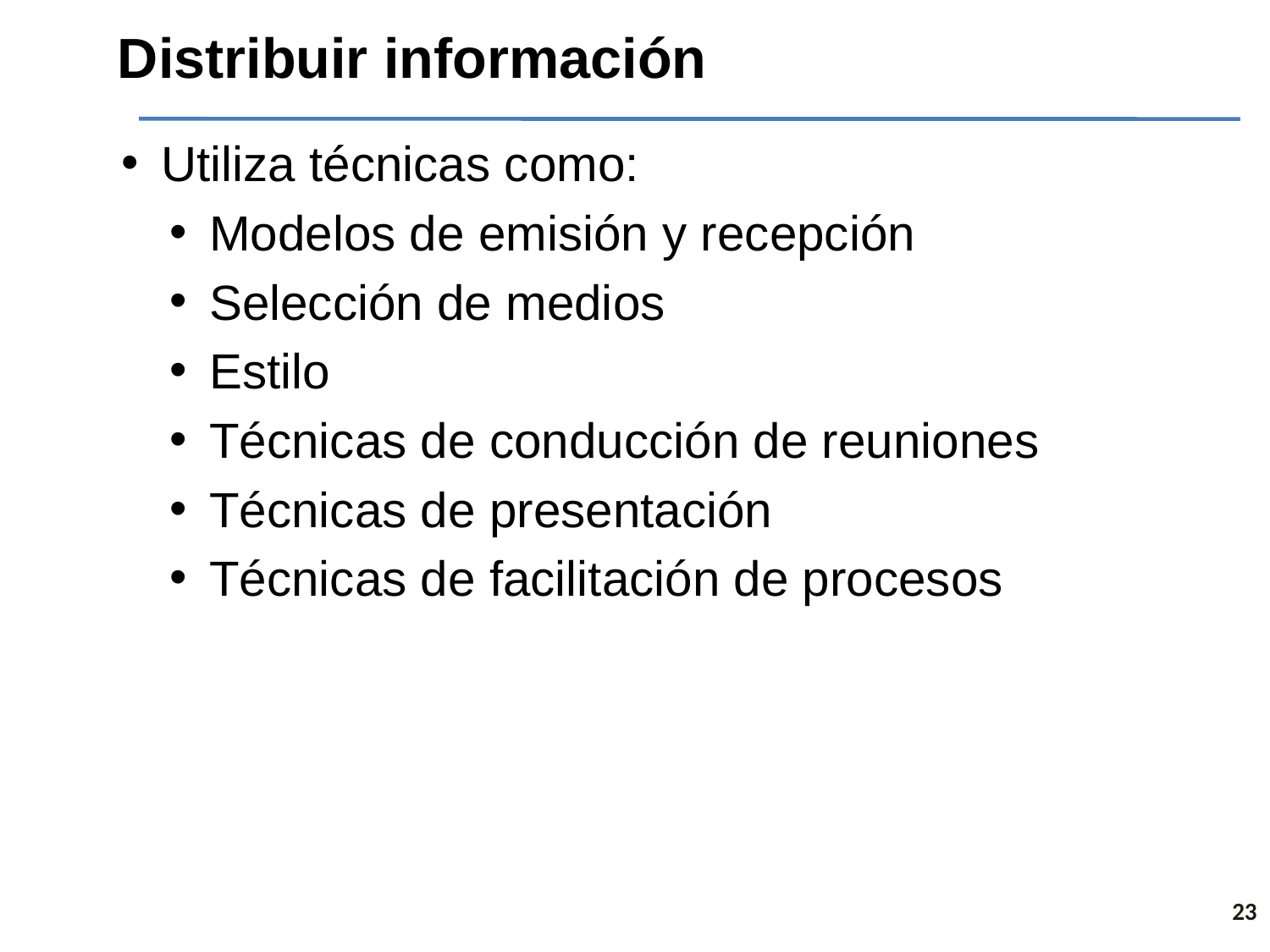

# Distribuir información
Utiliza técnicas como:
Modelos de emisión y recepción
Selección de medios
Estilo
Técnicas de conducción de reuniones
Técnicas de presentación
Técnicas de facilitación de procesos
23